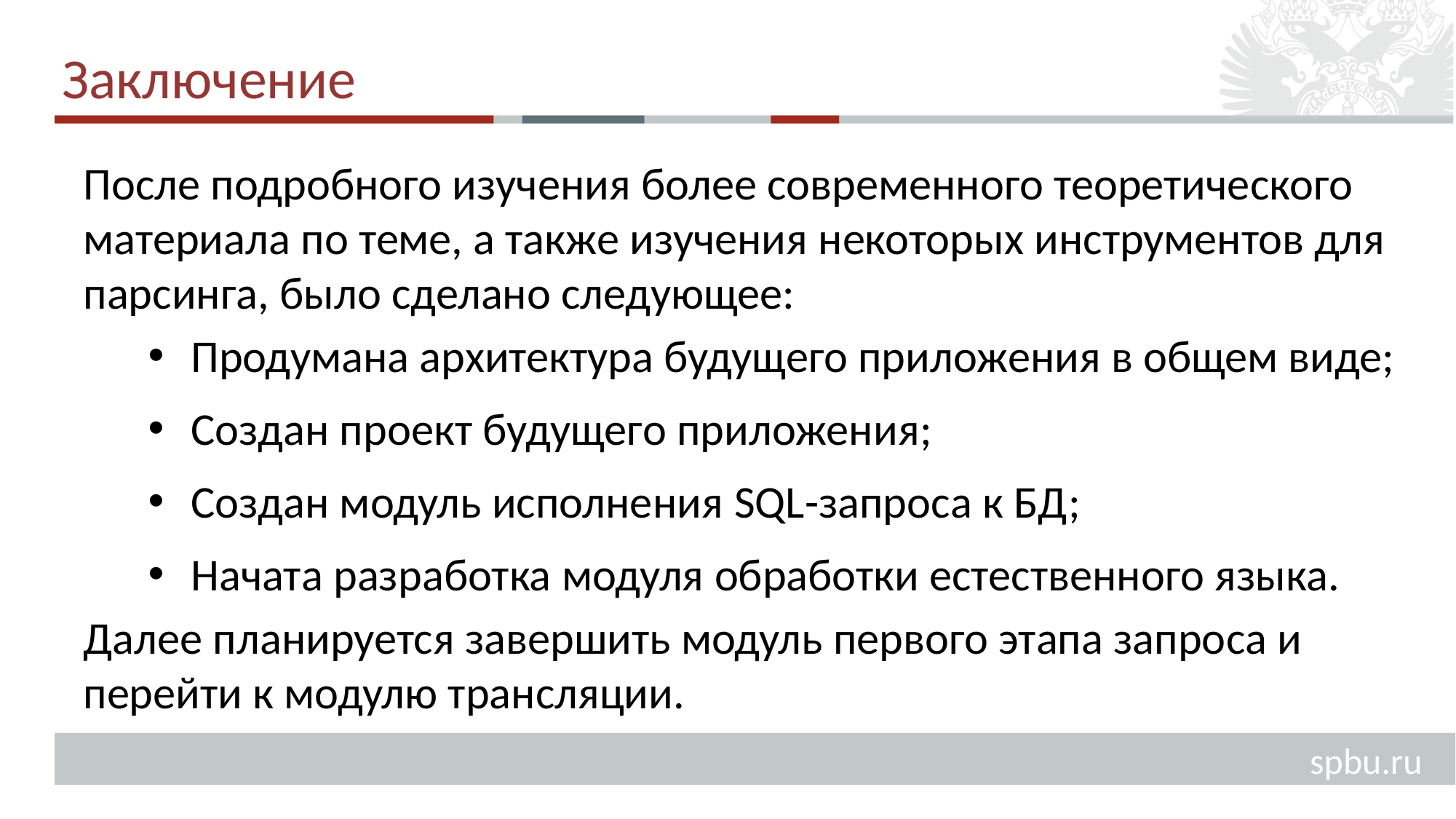

# Заключение
После подробного изучения более современного теоретического материала по теме, а также изучения некоторых инструментов для парсинга, было сделано следующее:
Продумана архитектура будущего приложения в общем виде;
Создан проект будущего приложения;
Создан модуль исполнения SQL-запроса к БД;
Начата разработка модуля обработки естественного языка.
Далее планируется завершить модуль первого этапа запроса и перейти к модулю трансляции.